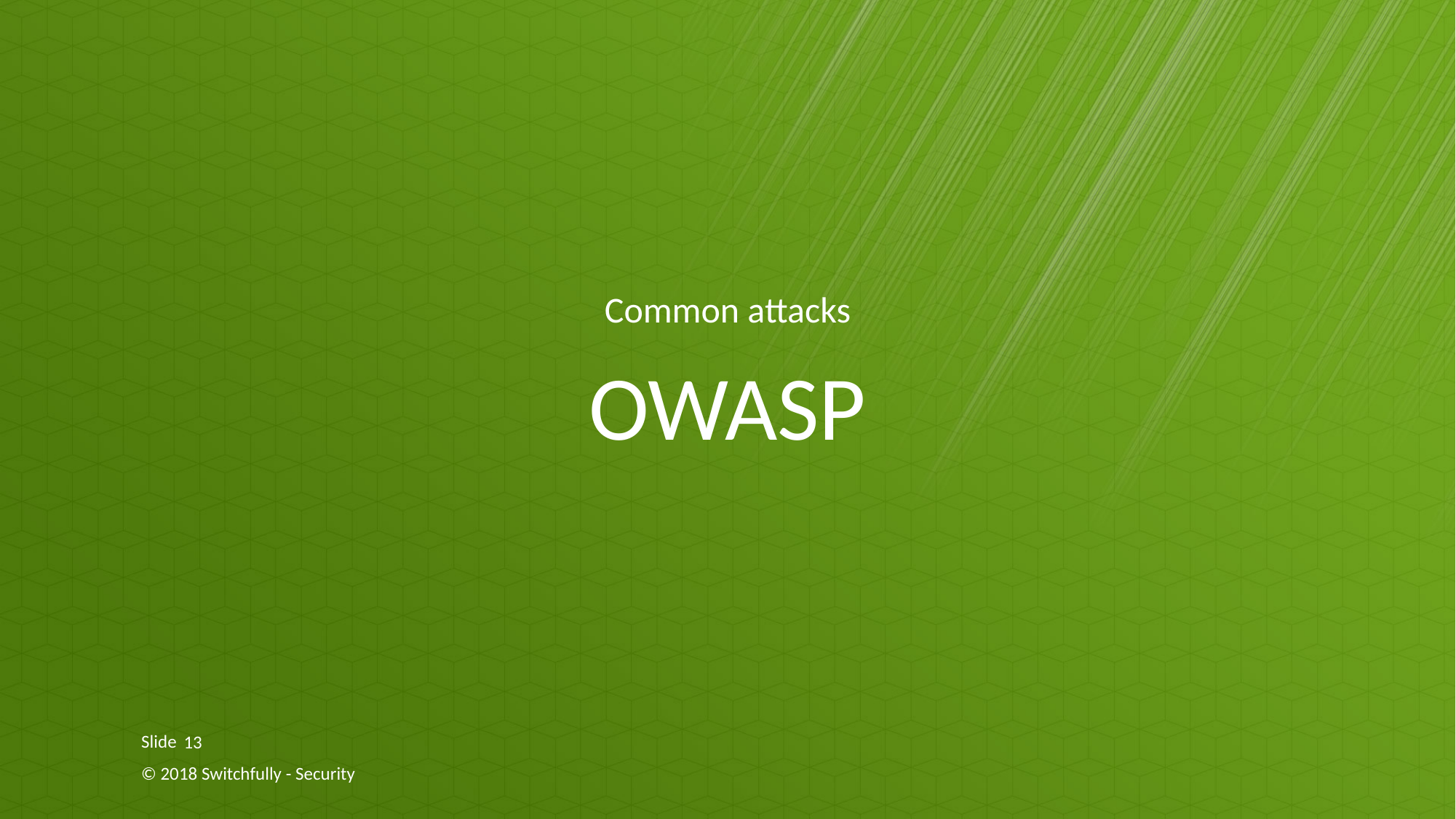

Common attacks
# OWASP
13
© 2018 Switchfully - Security